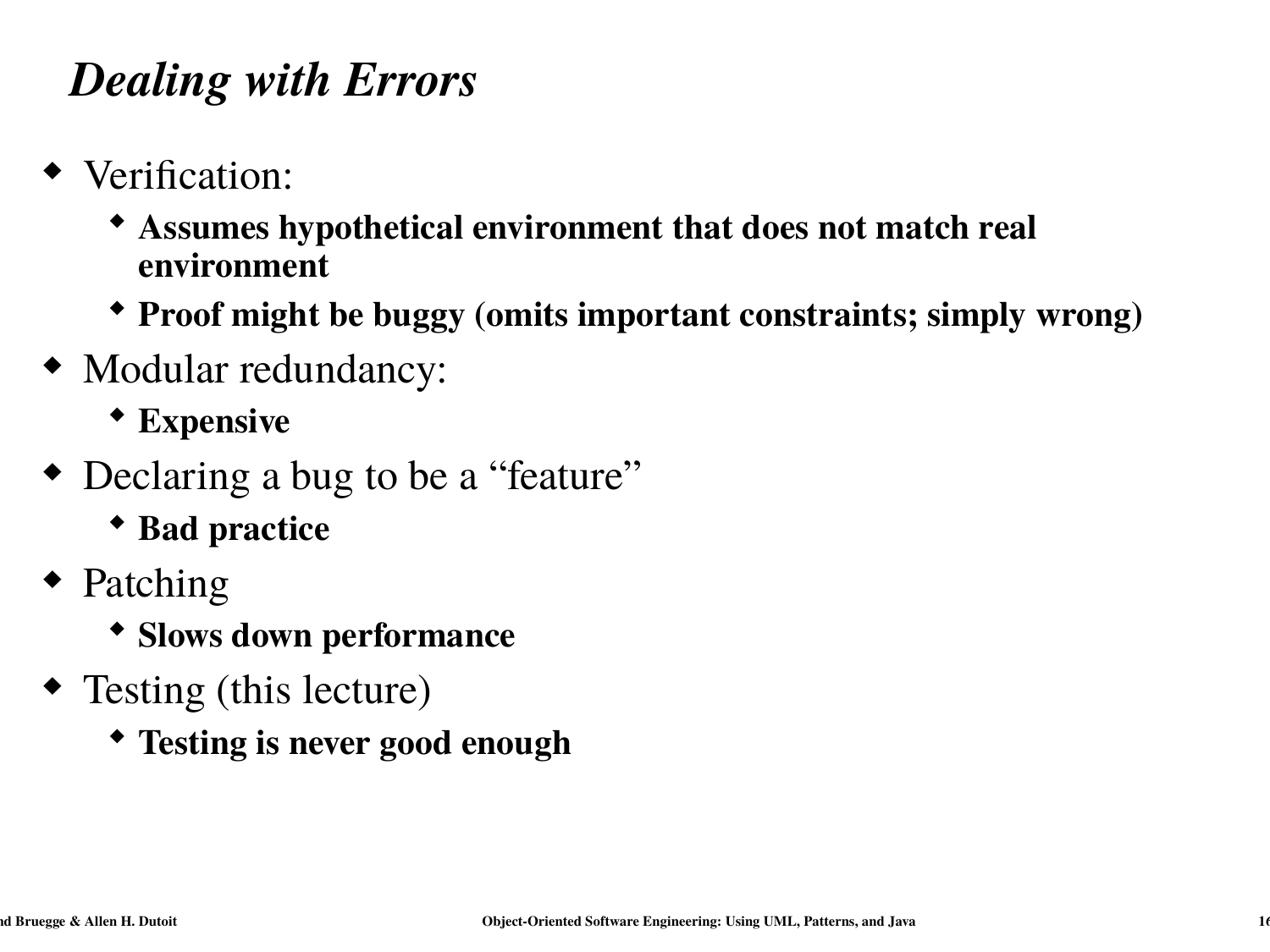

# Dealing with Errors
Verification:
Assumes hypothetical environment that does not match real environment
Proof might be buggy (omits important constraints; simply wrong)
Modular redundancy:
Expensive
Declaring a bug to be a “feature”
Bad practice
Patching
Slows down performance
Testing (this lecture)
Testing is never good enough